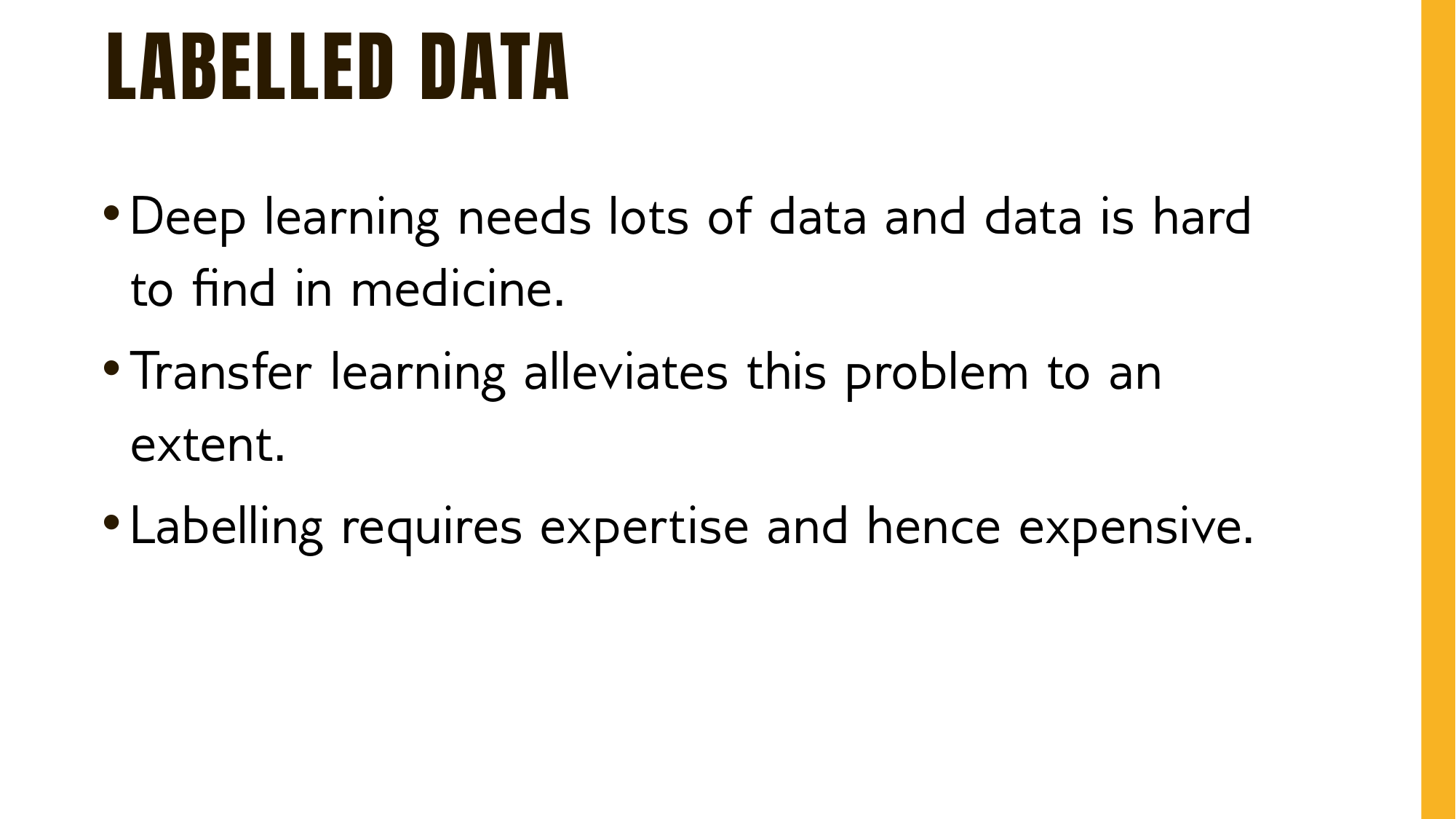

# Labelled data
Deep learning needs lots of data and data is hard to find in medicine.
Transfer learning alleviates this problem to an extent.
Labelling requires expertise and hence expensive.